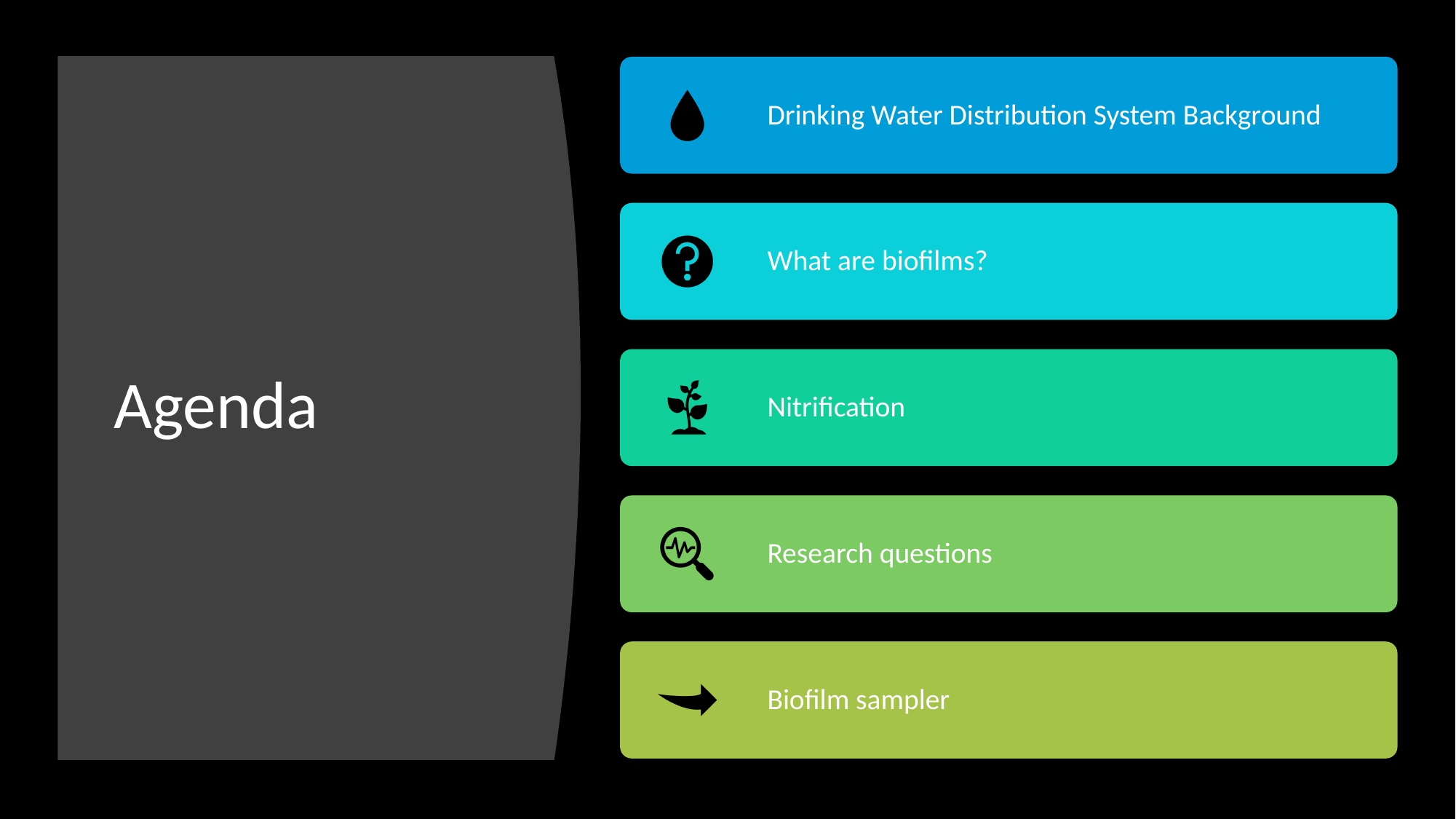

Drinking Water Distribution System Background
What are biofilms?
Nitrification
Research questions
Biofilm sampler

# Agenda